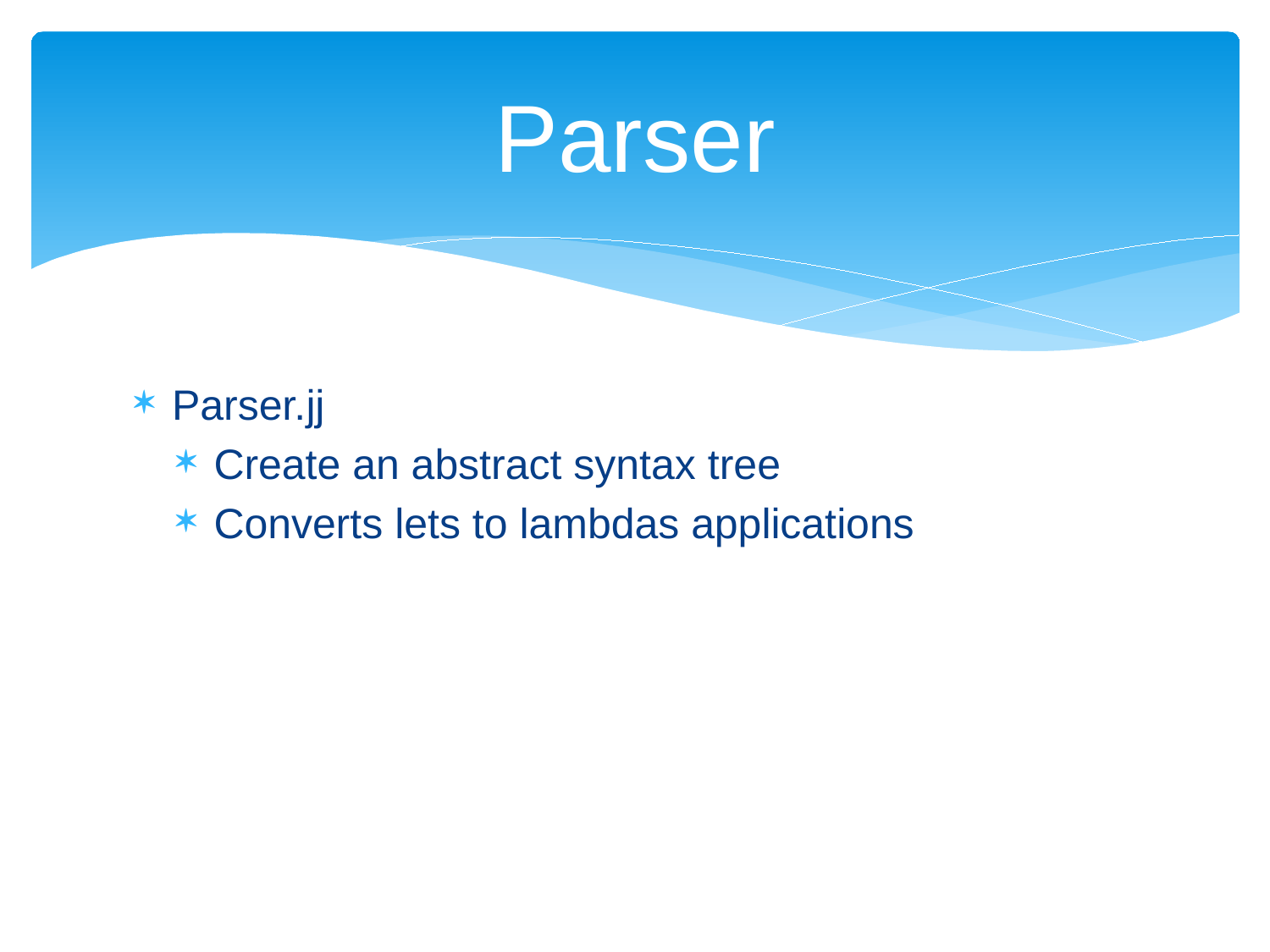

# Parser
Parser.jj
Create an abstract syntax tree
Converts lets to lambdas applications